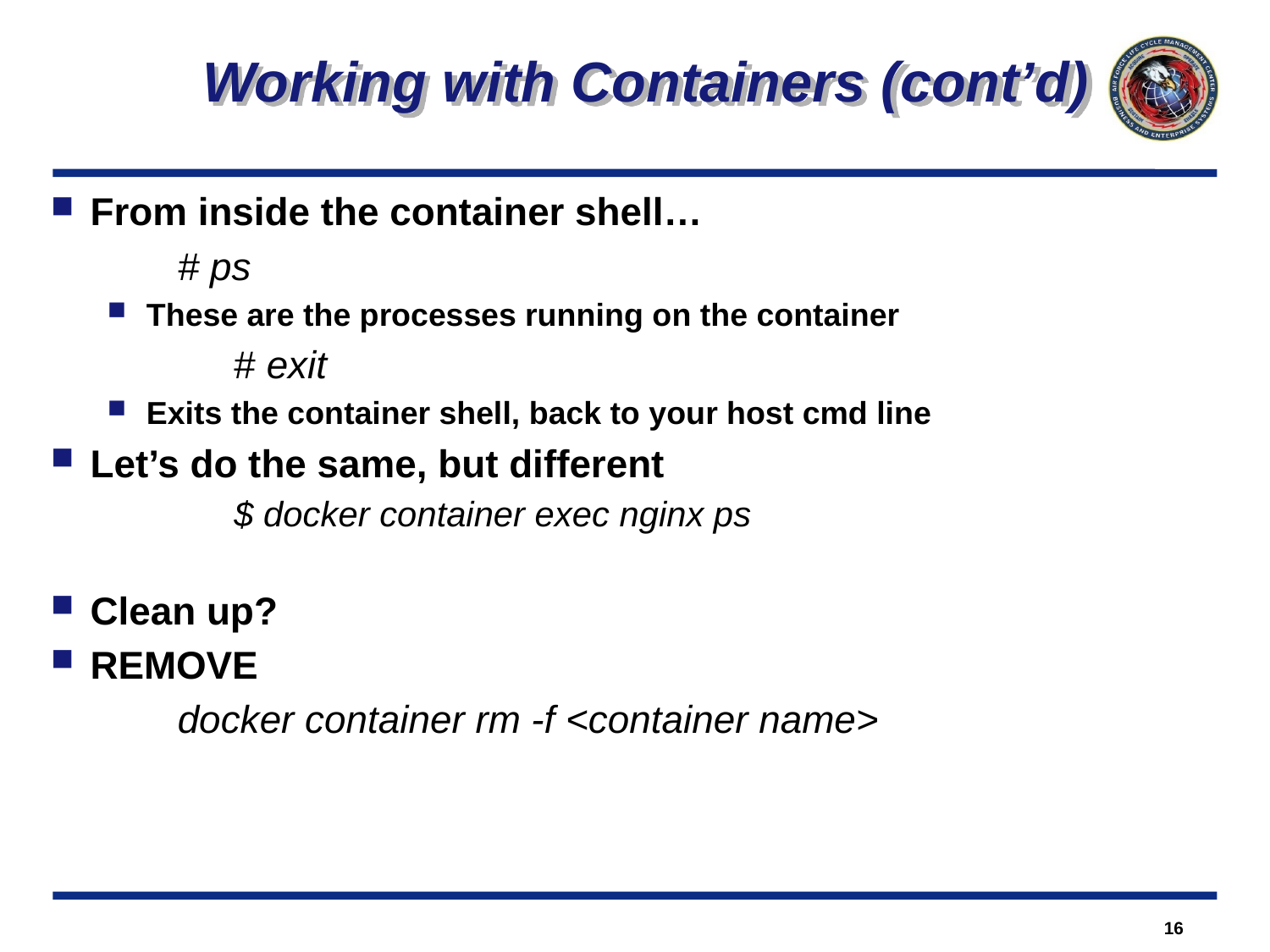

Working with Containers (cont’d)
From inside the container shell…
	# ps
These are the processes running on the container
	# exit
Exits the container shell, back to your host cmd line
Let’s do the same, but different
	$ docker container exec nginx ps

Clean up?
REMOVE
	docker container rm -f <container name>